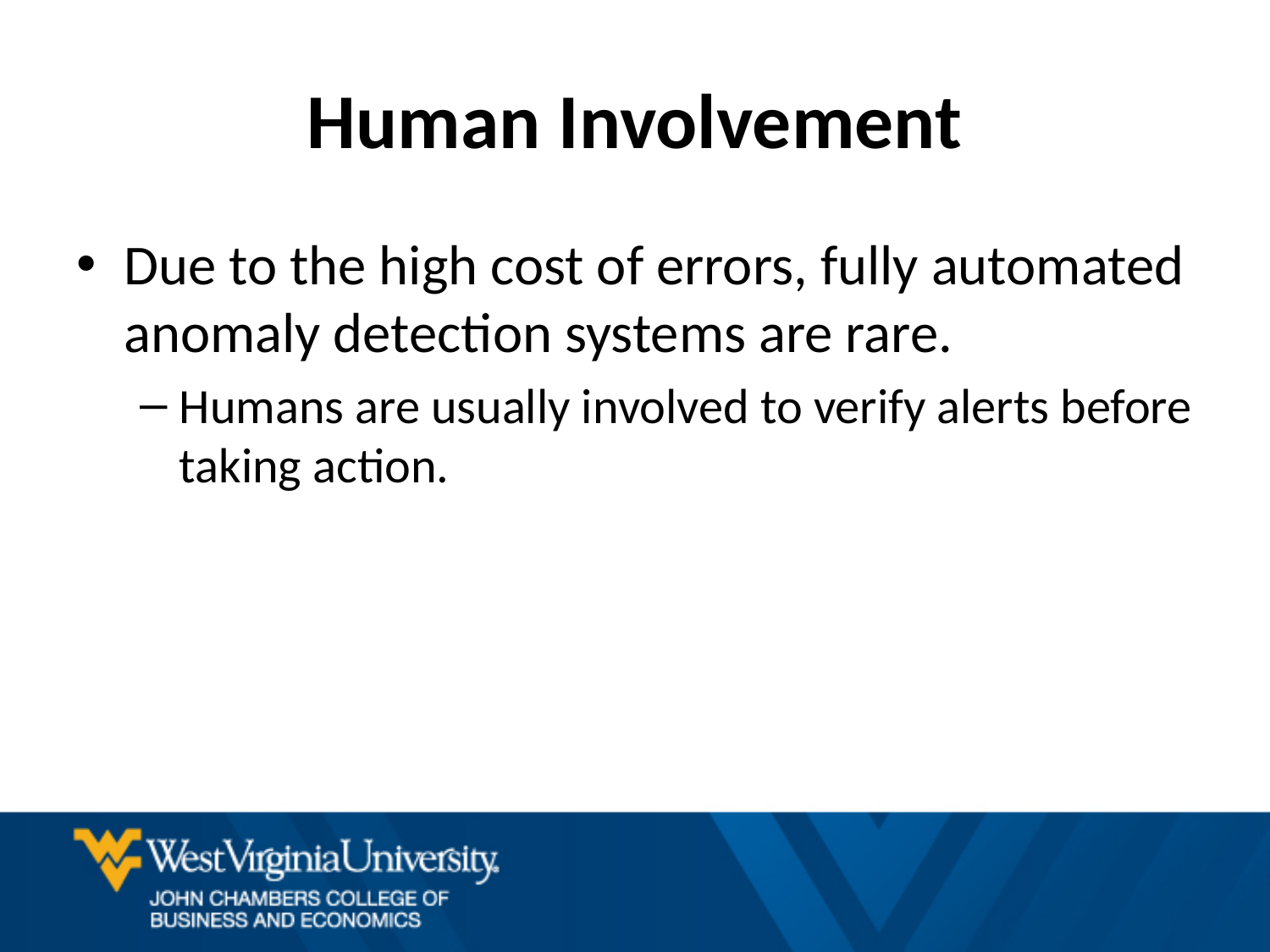

# Human Involvement
Due to the high cost of errors, fully automated anomaly detection systems are rare.
Humans are usually involved to verify alerts before taking action.